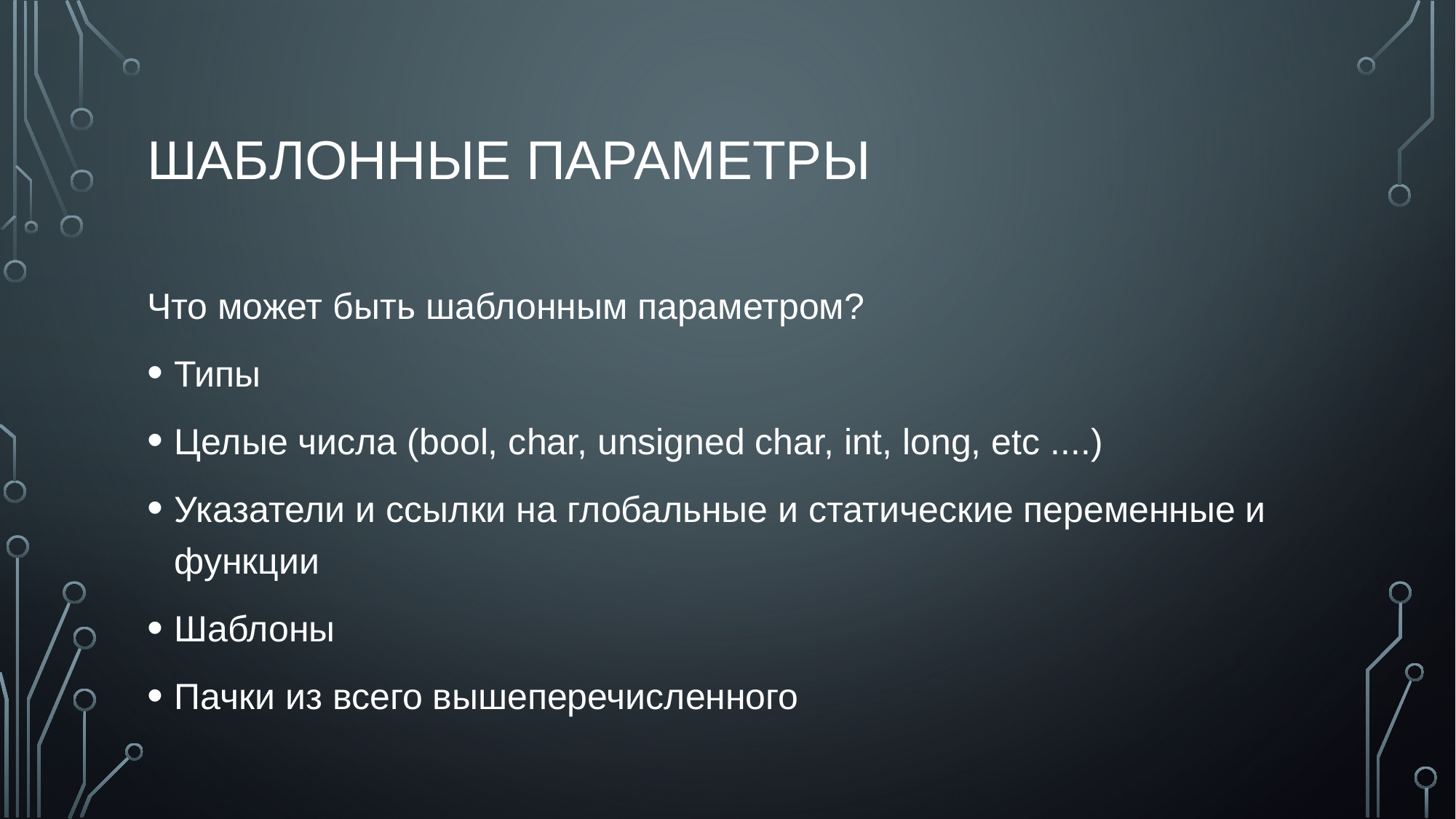

# Шаблонные параметры
Что может быть шаблонным параметром?
Типы
Целые числа (bool, char, unsigned char, int, long, etc ....)
Указатели и ссылки на глобальные и статические переменные и функции
Шаблоны
Пачки из всего вышеперечисленного